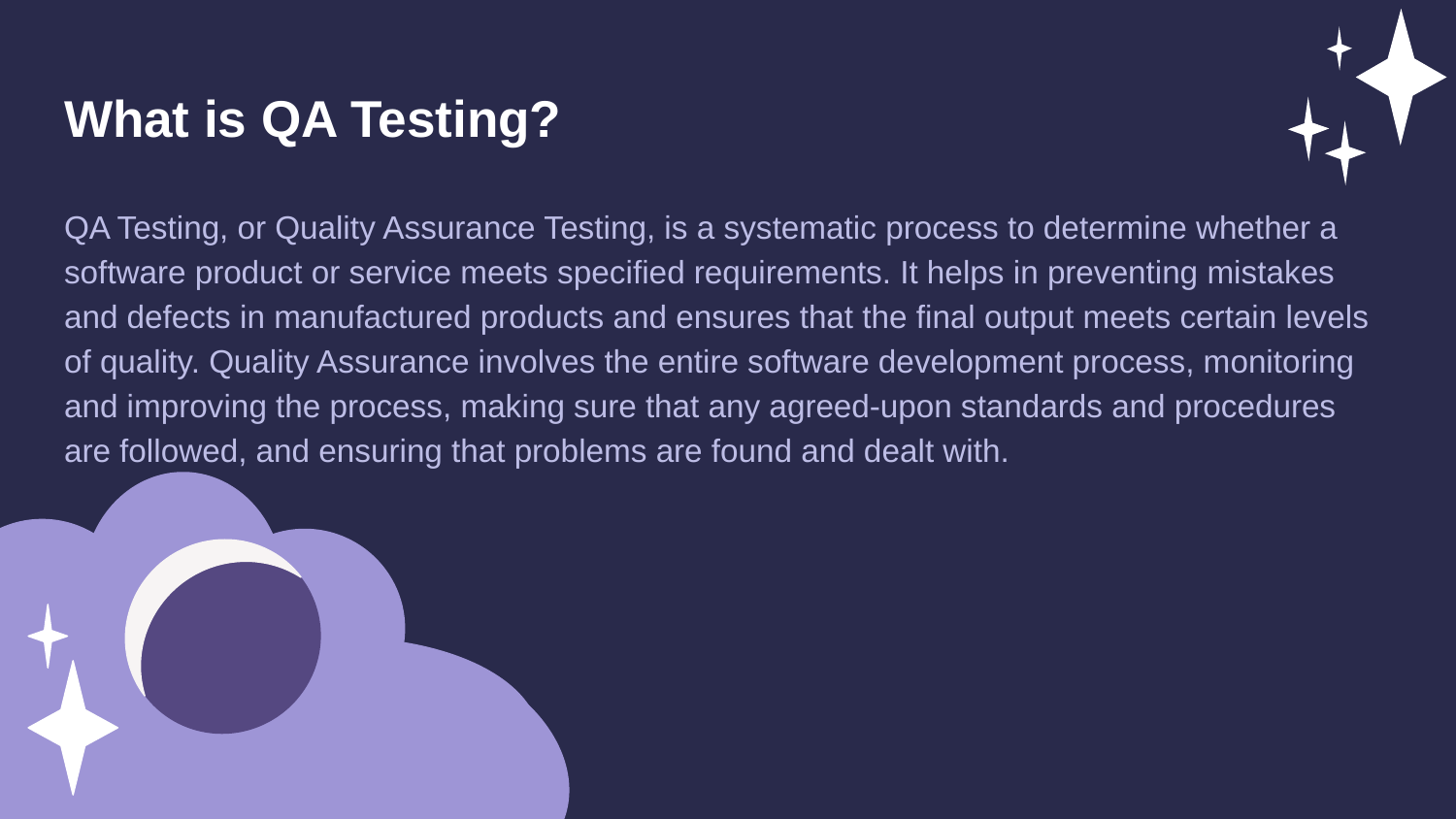

What is QA Testing?
QA Testing, or Quality Assurance Testing, is a systematic process to determine whether a software product or service meets specified requirements. It helps in preventing mistakes and defects in manufactured products and ensures that the final output meets certain levels of quality. Quality Assurance involves the entire software development process, monitoring and improving the process, making sure that any agreed-upon standards and procedures are followed, and ensuring that problems are found and dealt with.